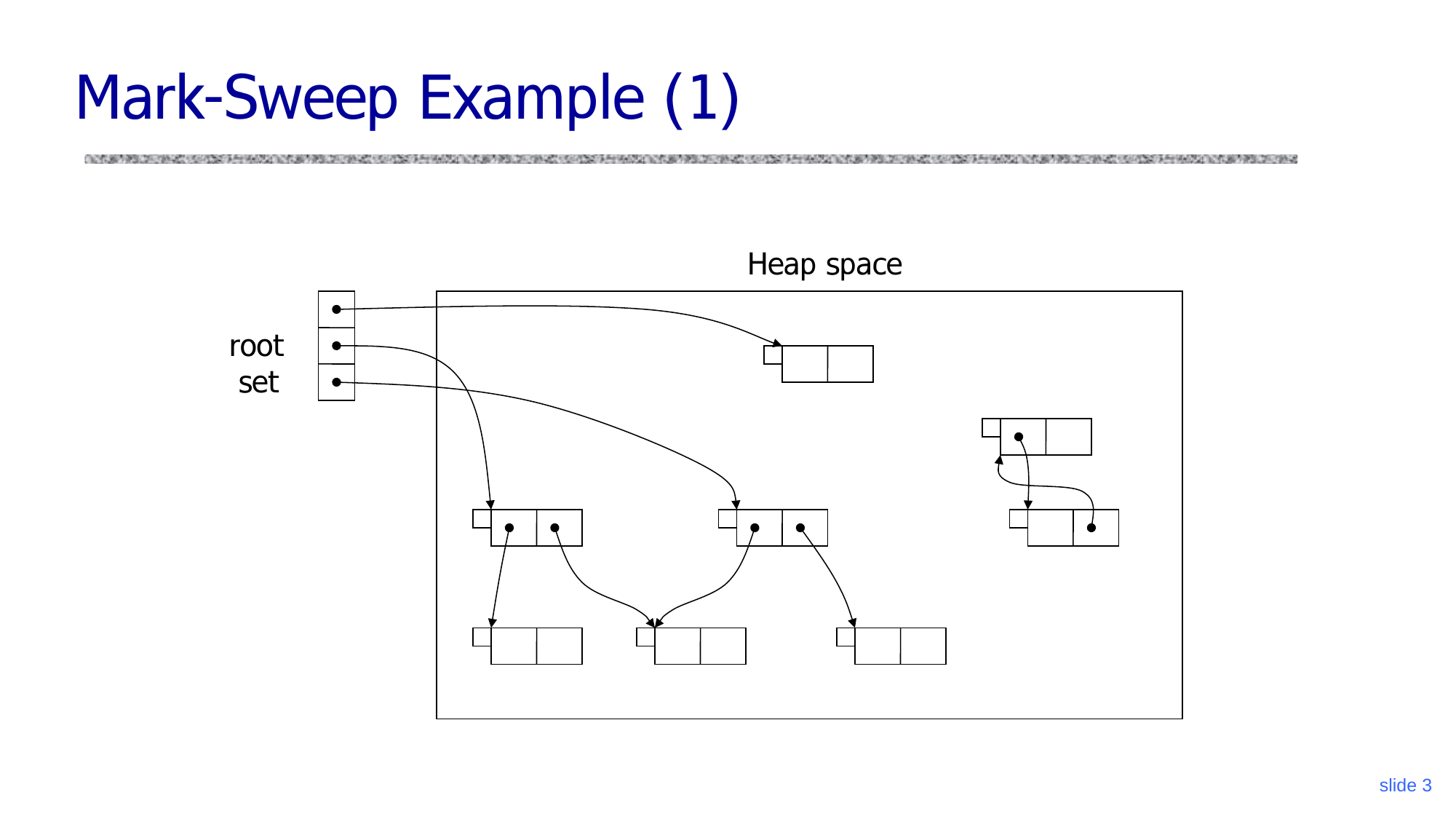

# Mark-Sweep Example (1)
Heap space

root
 set

slide 3